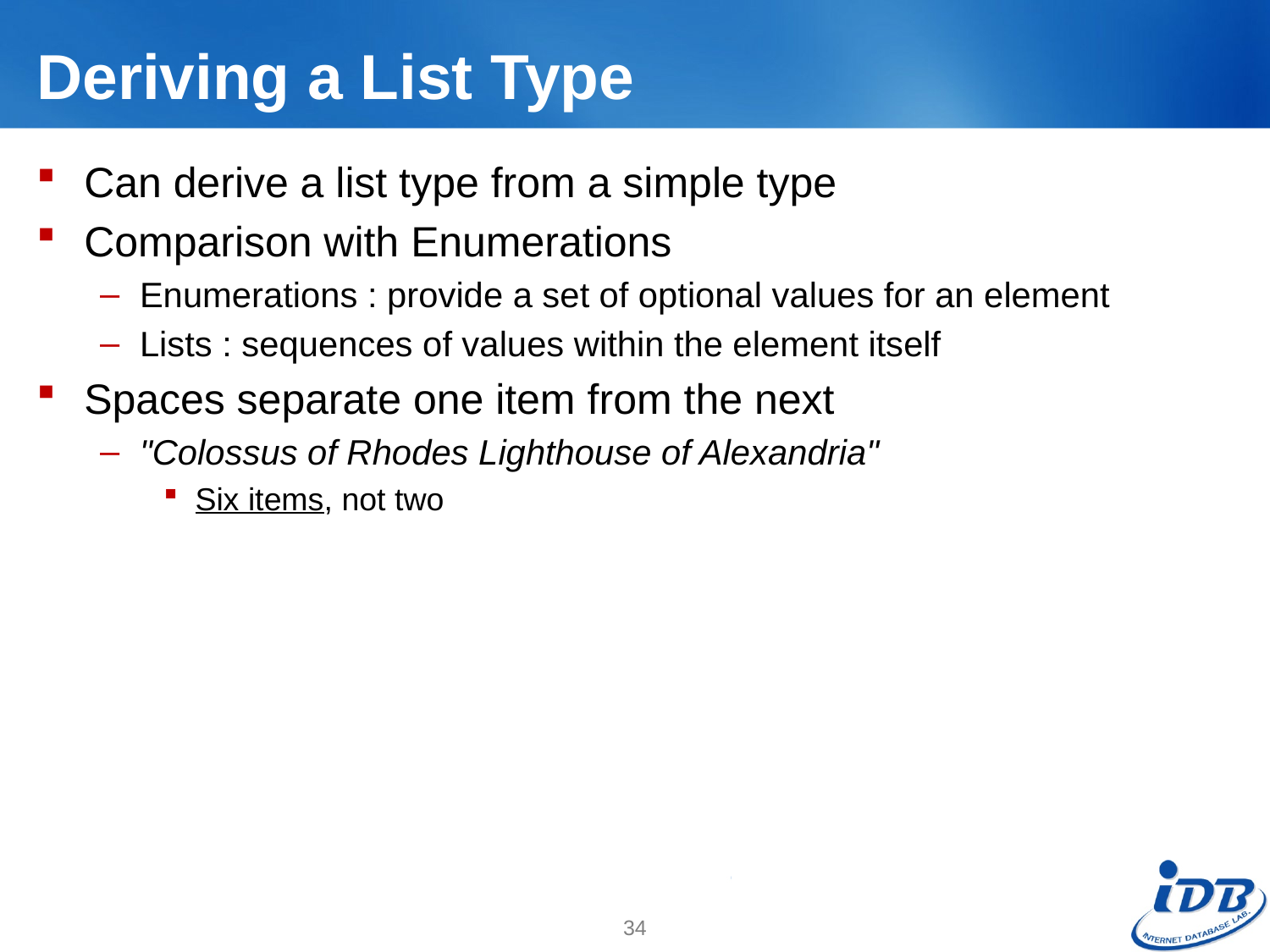

# Deriving a List Type
Can derive a list type from a simple type
Comparison with Enumerations
Enumerations : provide a set of optional values for an element
Lists : sequences of values within the element itself
Spaces separate one item from the next
"Colossus of Rhodes Lighthouse of Alexandria"
Six items, not two

34